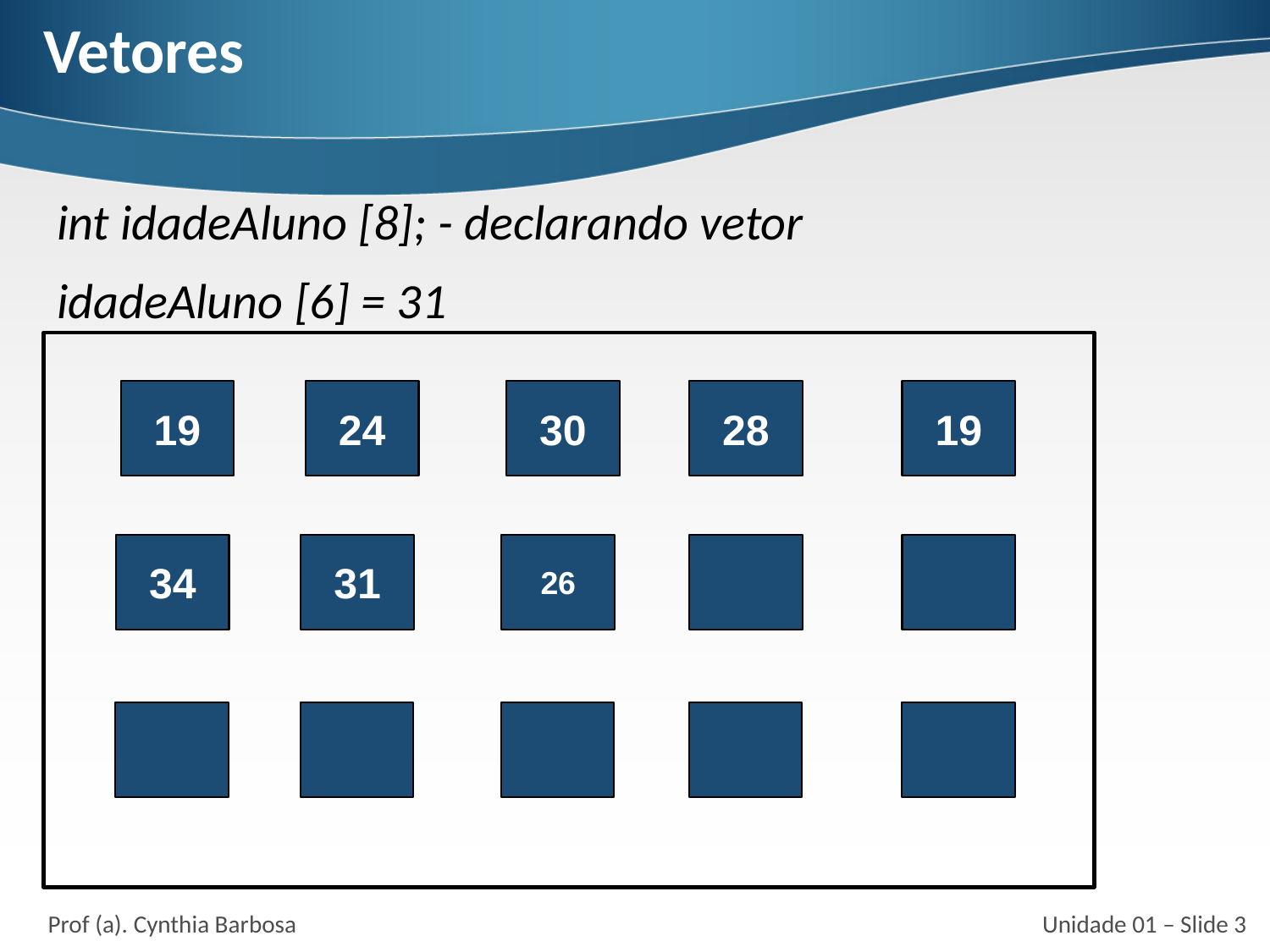

# Vetores
int idadeAluno [8]; - declarando vetor
idadeAluno [6] = 31

19
24
30
28
19
34
31
26